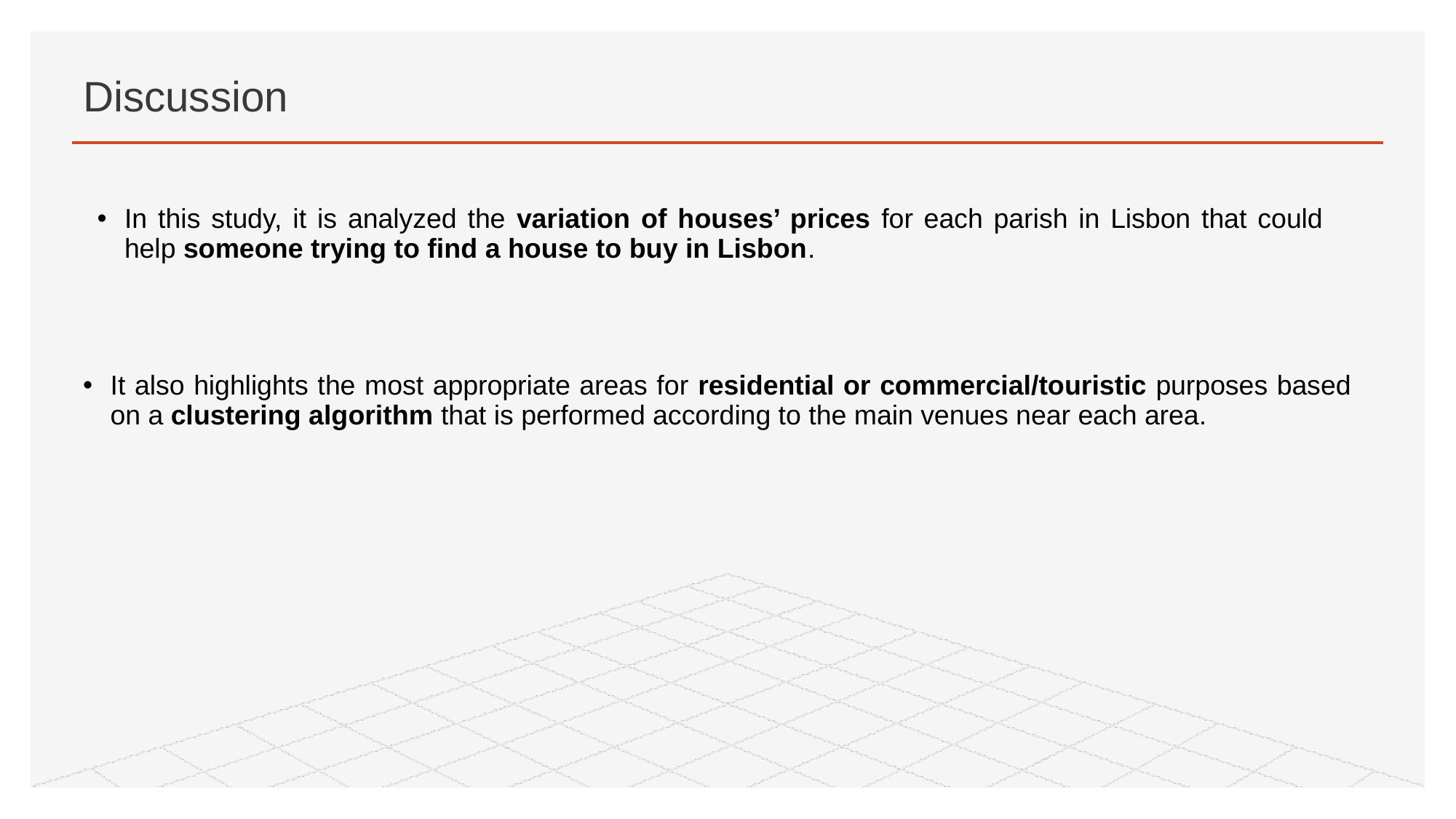

# Discussion
In this study, it is analyzed the variation of houses’ prices for each parish in Lisbon that could help someone trying to find a house to buy in Lisbon.
It also highlights the most appropriate areas for residential or commercial/touristic purposes based on a clustering algorithm that is performed according to the main venues near each area.